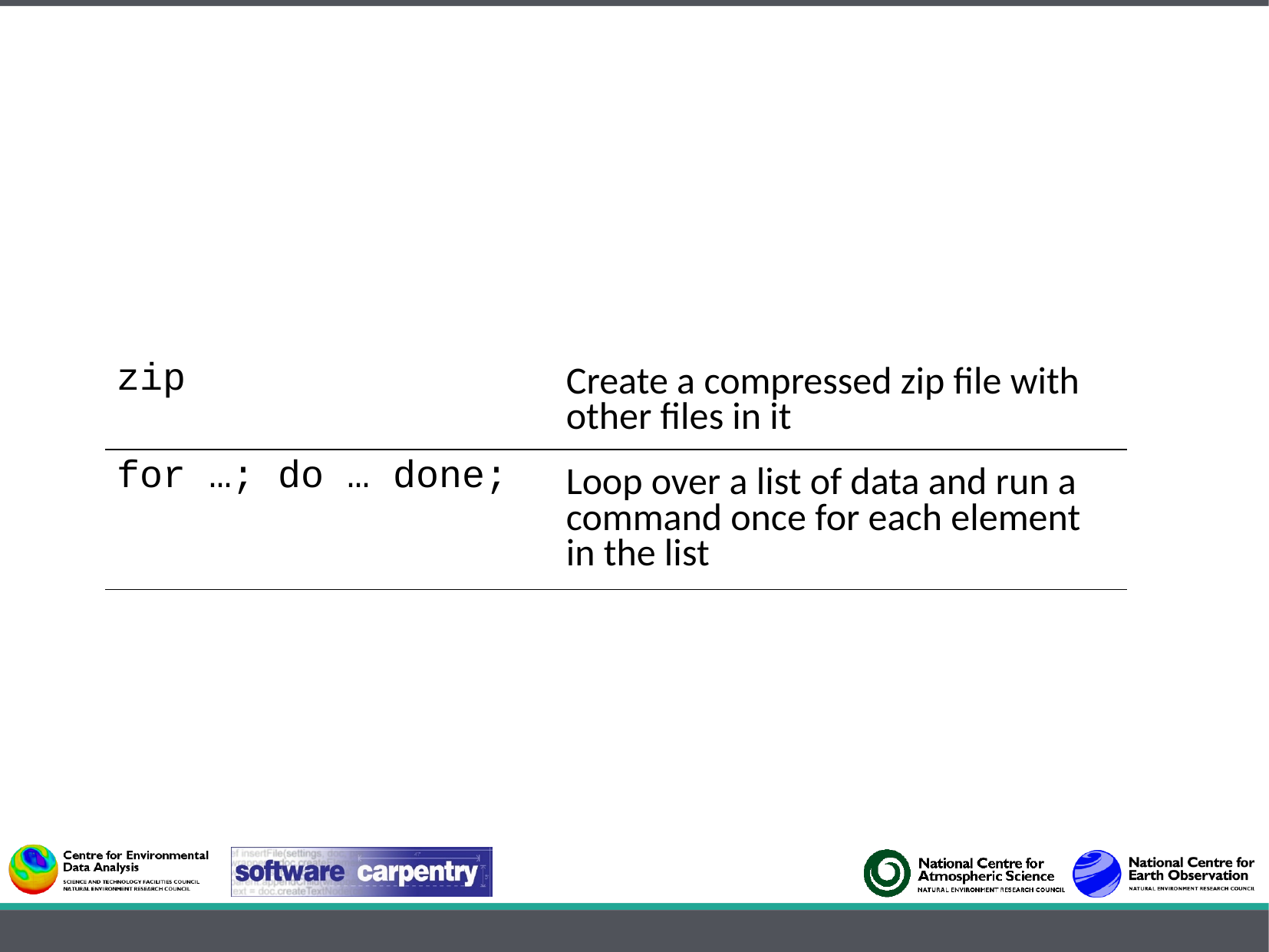

| zip | Create a compressed zip file with other files in it |
| --- | --- |
| for …; do … done; | Loop over a list of data and run a command once for each element in the list |